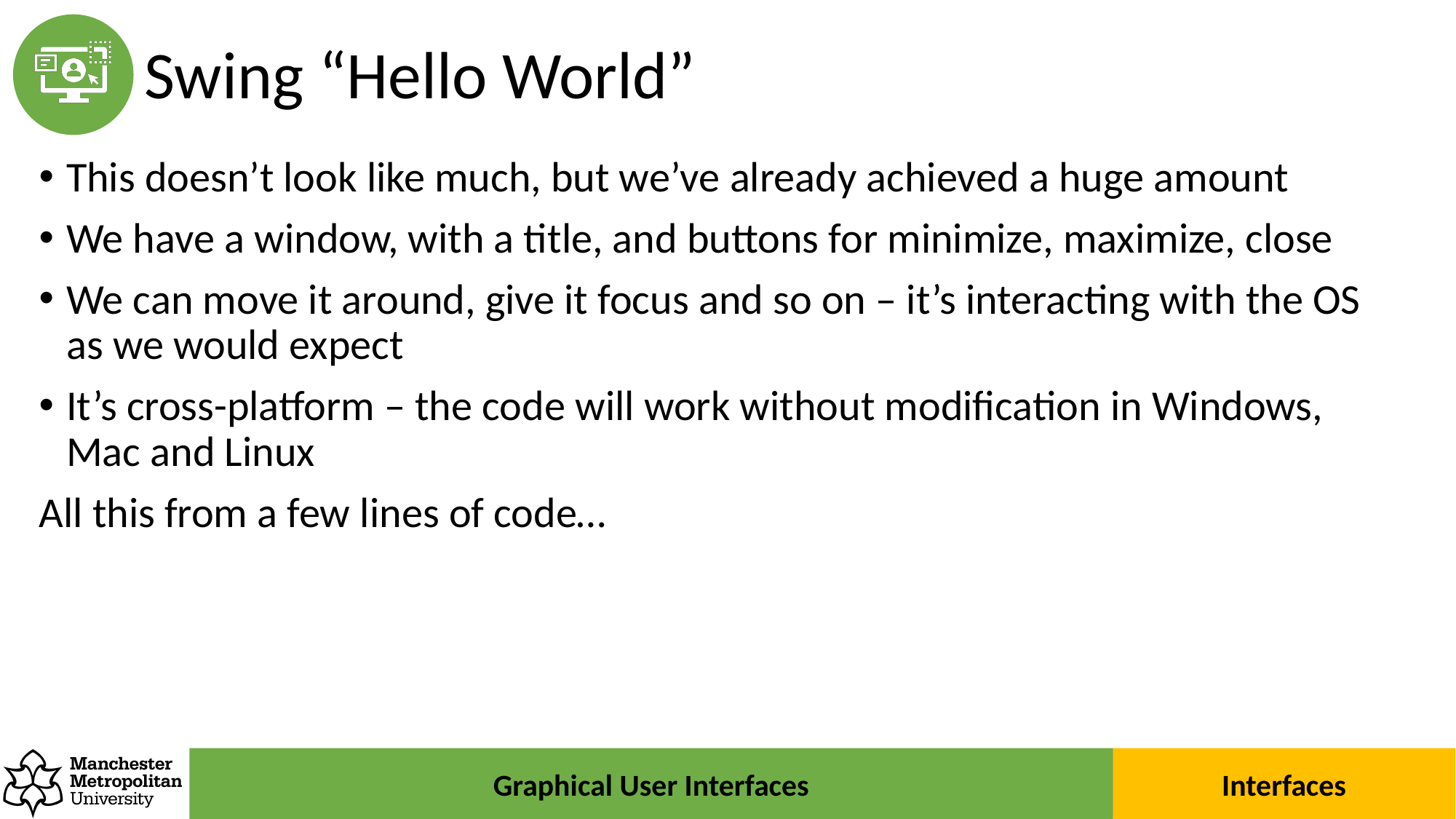

# Swing “Hello World”

This doesn’t look like much, but we’ve already achieved a huge amount
We have a window, with a title, and buttons for minimize, maximize, close
We can move it around, give it focus and so on – it’s interacting with the OS as we would expect
It’s cross-platform – the code will work without modification in Windows, Mac and Linux
All this from a few lines of code…
Interfaces
Graphical User Interfaces